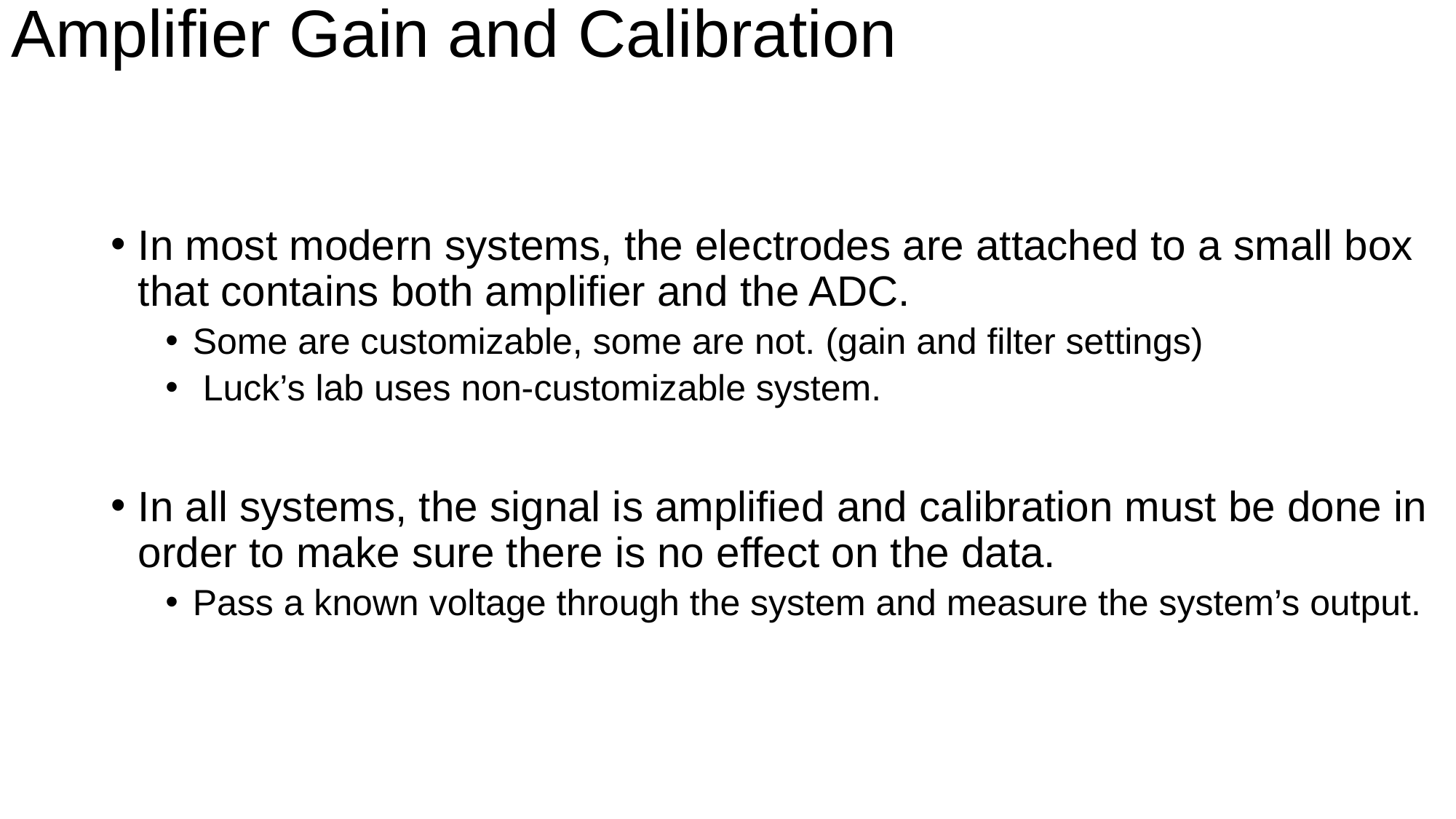

# Amplifier Gain and Calibration
In most modern systems, the electrodes are attached to a small box that contains both amplifier and the ADC.
Some are customizable, some are not. (gain and filter settings)
 Luck’s lab uses non-customizable system.

In all systems, the signal is amplified and calibration must be done in order to make sure there is no effect on the data.
Pass a known voltage through the system and measure the system’s output.